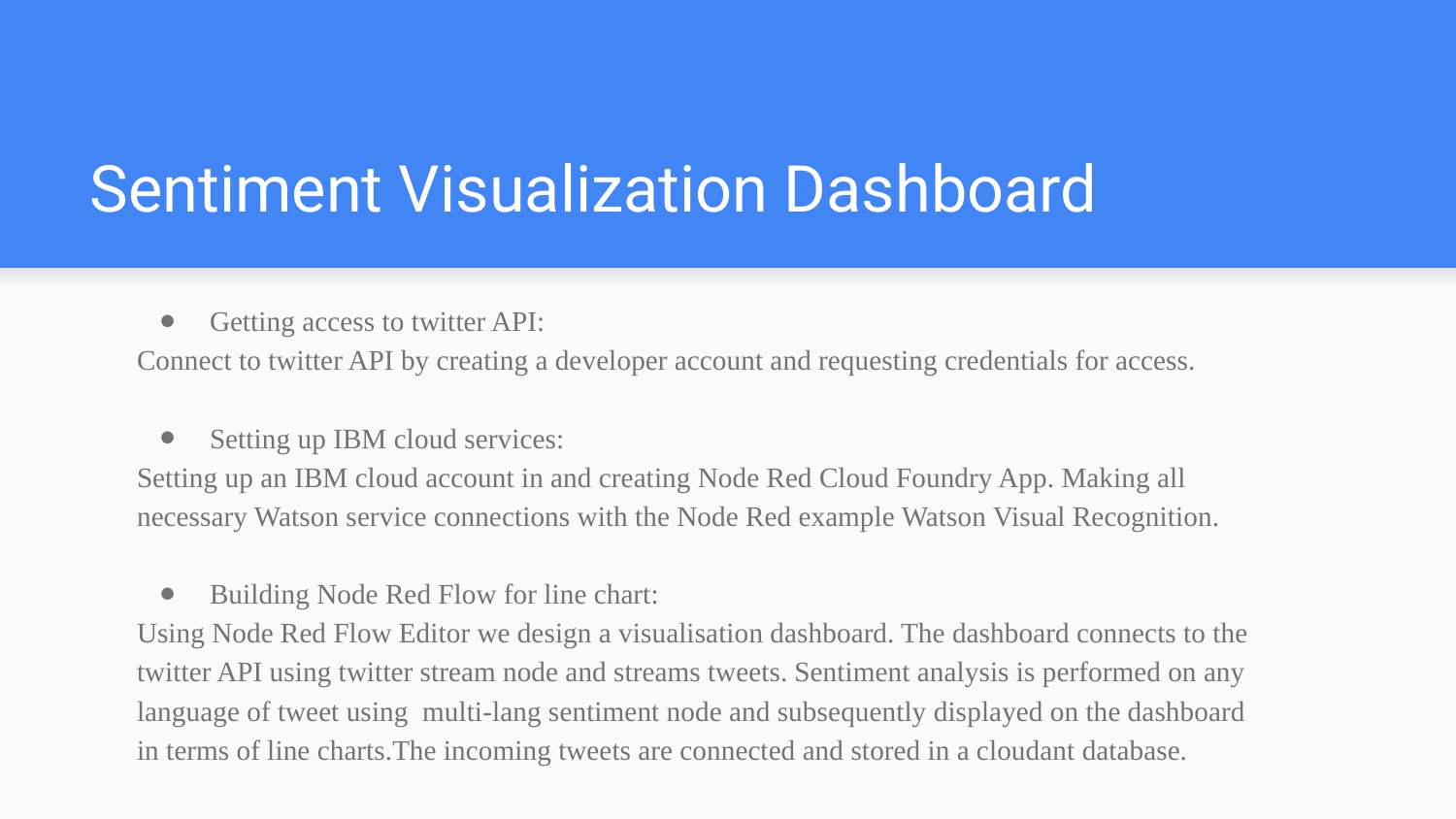

# Sentiment Visualization Dashboard

Getting access to twitter API:
Connect to twitter API by creating a developer account and requesting credentials for access.

Setting up IBM cloud services:
Setting up an IBM cloud account in and creating Node Red Cloud Foundry App. Making all necessary Watson service connections with the Node Red example Watson Visual Recognition.

Building Node Red Flow for line chart:
Using Node Red Flow Editor we design a visualisation dashboard. The dashboard connects to the twitter API using twitter stream node and streams tweets. Sentiment analysis is performed on any language of tweet using  multi-lang sentiment node and subsequently displayed on the dashboard in terms of line charts.The incoming tweets are connected and stored in a cloudant database.